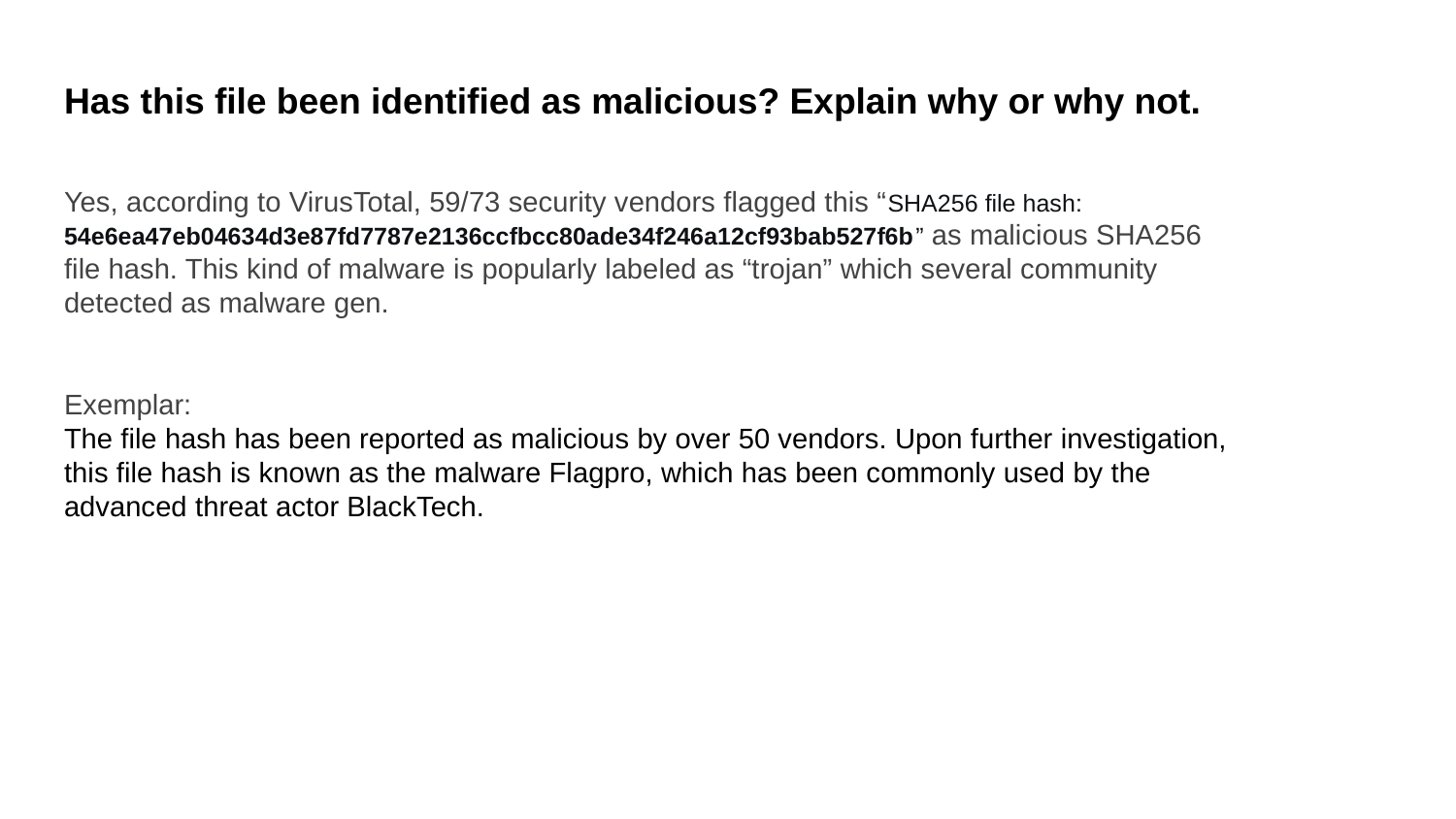

Has this file been identified as malicious? Explain why or why not.

Yes, according to VirusTotal, 59/73 security vendors flagged this “SHA256 file hash: 54e6ea47eb04634d3e87fd7787e2136ccfbcc80ade34f246a12cf93bab527f6b” as malicious SHA256 file hash. This kind of malware is popularly labeled as “trojan” which several community detected as malware gen.

Exemplar:
The file hash has been reported as malicious by over 50 vendors. Upon further investigation, this file hash is known as the malware Flagpro, which has been commonly used by the advanced threat actor BlackTech.